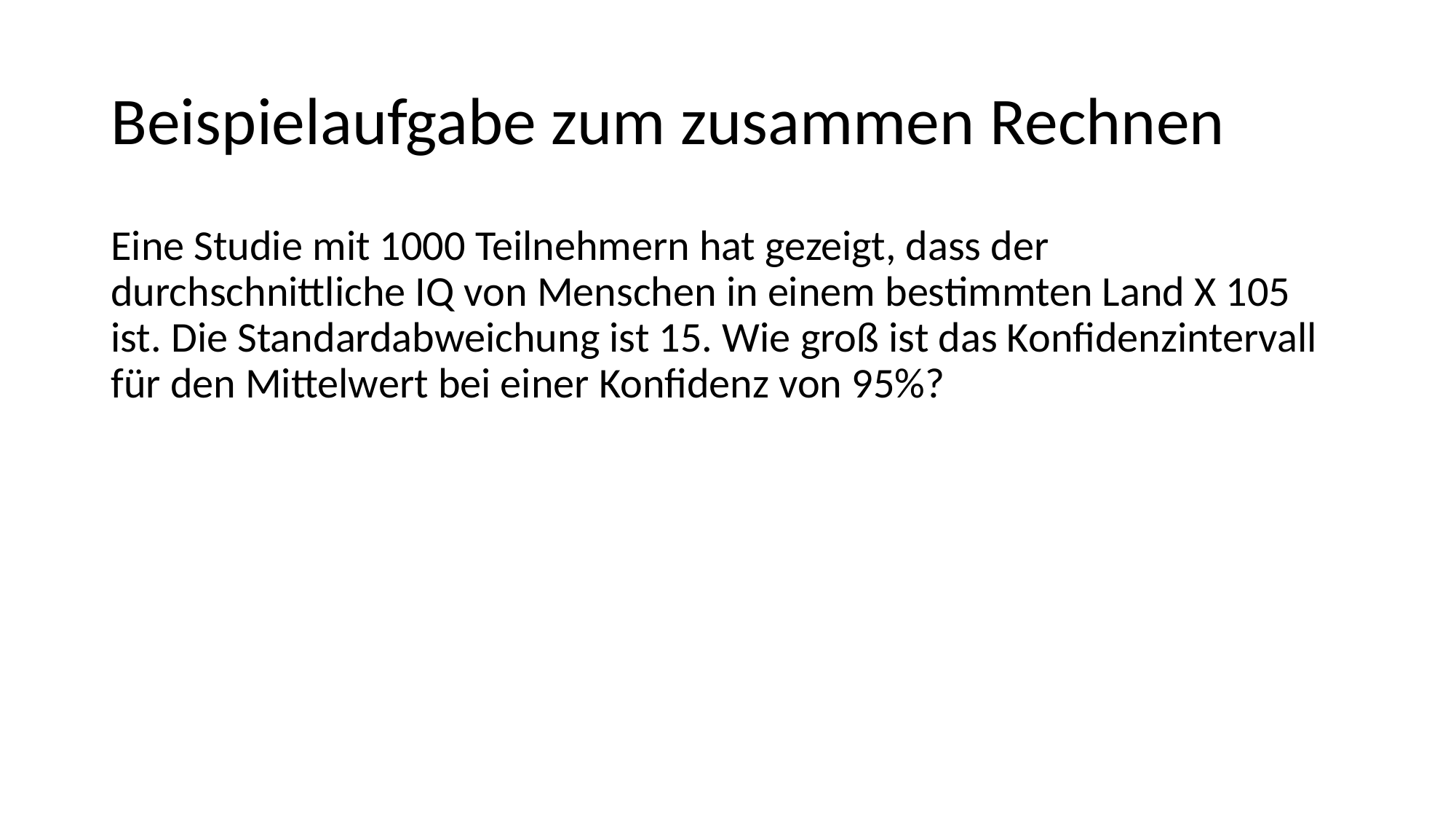

# Beispielaufgabe zum zusammen Rechnen
Eine Studie mit 1000 Teilnehmern hat gezeigt, dass der durchschnittliche IQ von Menschen in einem bestimmten Land X 105 ist. Die Standardabweichung ist 15. Wie groß ist das Konfidenzintervall für den Mittelwert bei einer Konfidenz von 95%?